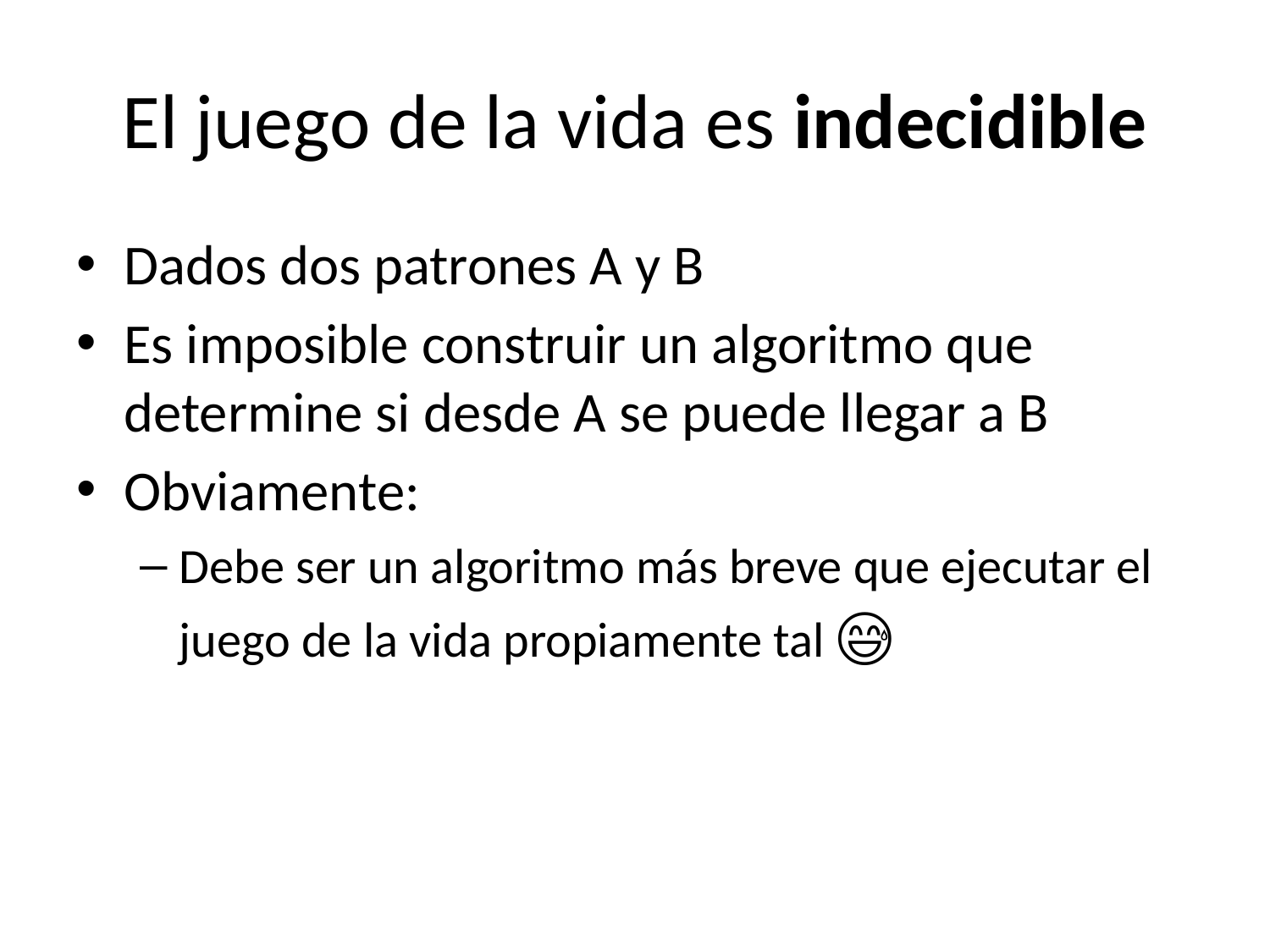

# El juego de la vida es indecidible
Dados dos patrones A y B
Es imposible construir un algoritmo que determine si desde A se puede llegar a B
Obviamente:
Debe ser un algoritmo más breve que ejecutar el juego de la vida propiamente tal 😅